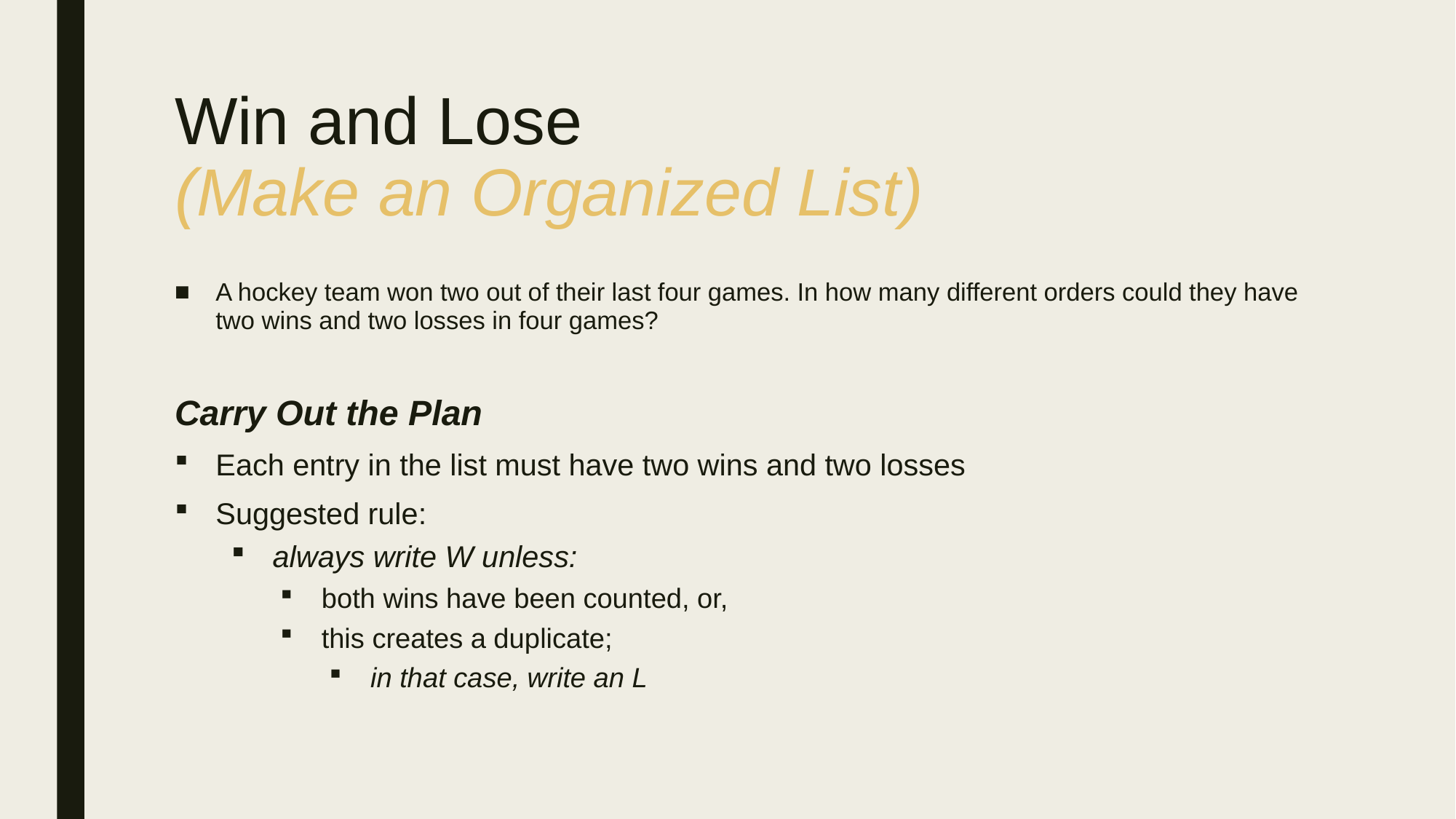

# Win and Lose (Make an Organized List)
A hockey team won two out of their last four games. In how many different orders could they have two wins and two losses in four games?

Carry Out the Plan
Each entry in the list must have two wins and two losses
Suggested rule:
always write W unless:
both wins have been counted, or,
this creates a duplicate;
in that case, write an L